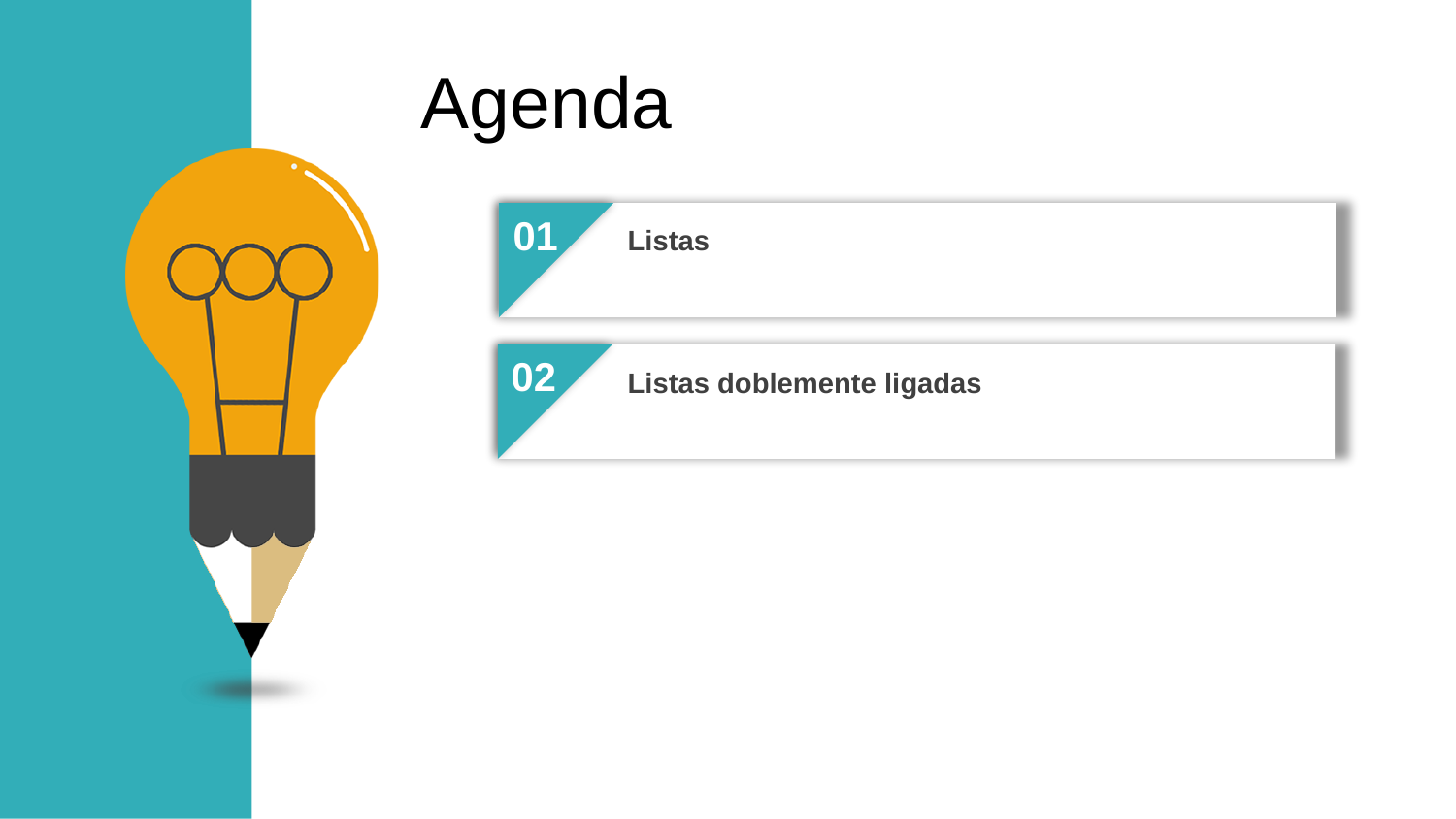

Agenda

01
Listas

02

Listas doblemente ligadas

03
04